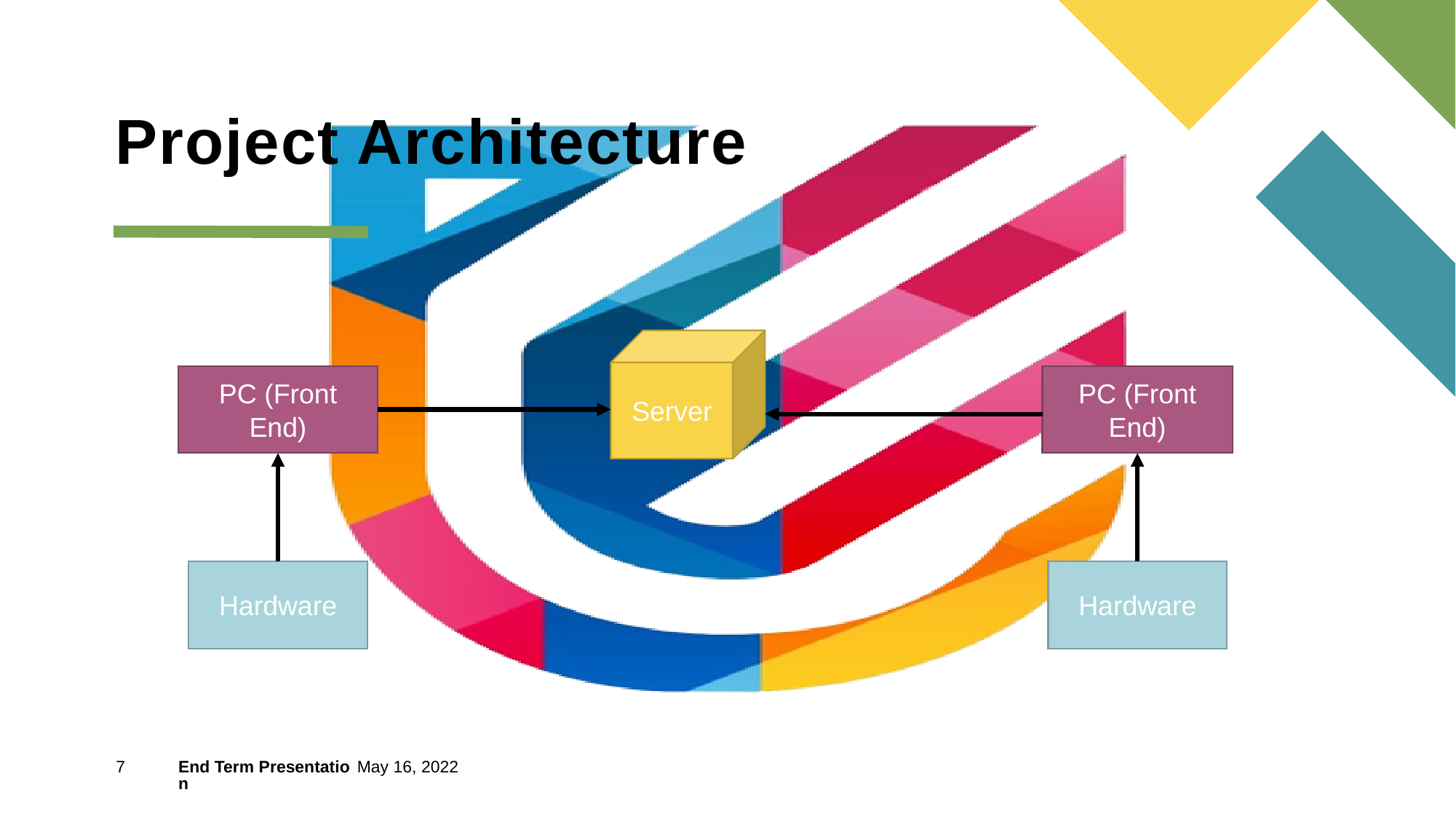

# Project Architecture
Server
PC (Front End)
PC (Front End)
Hardware
Hardware
7
End Term Presentation
May 16, 2022